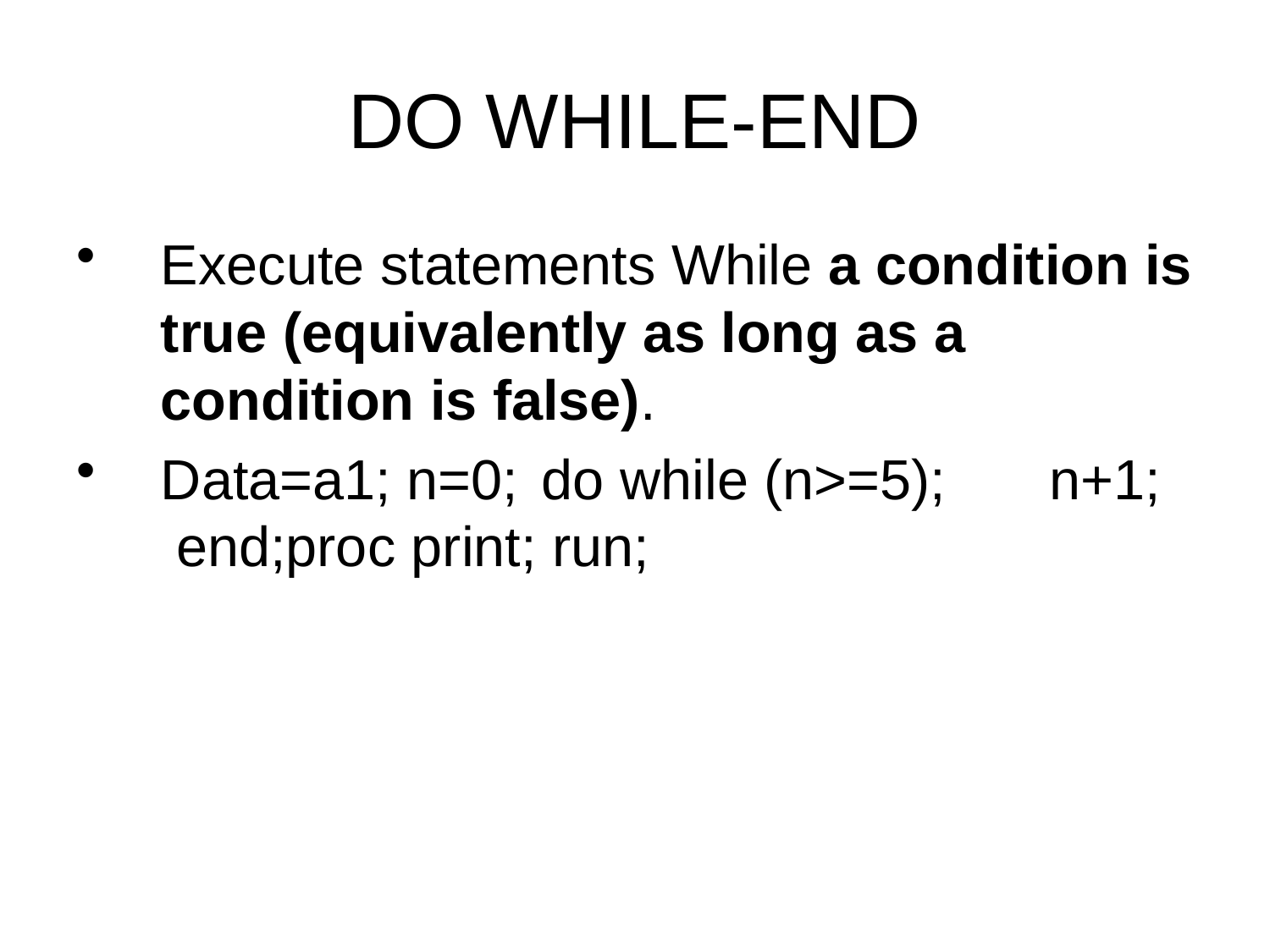

# DO WHILE-END
Execute statements While a condition is true (equivalently as long as a condition is false).
Data=a1; n=0;	do while (n>=5);	n+1;    end;proc print; run;